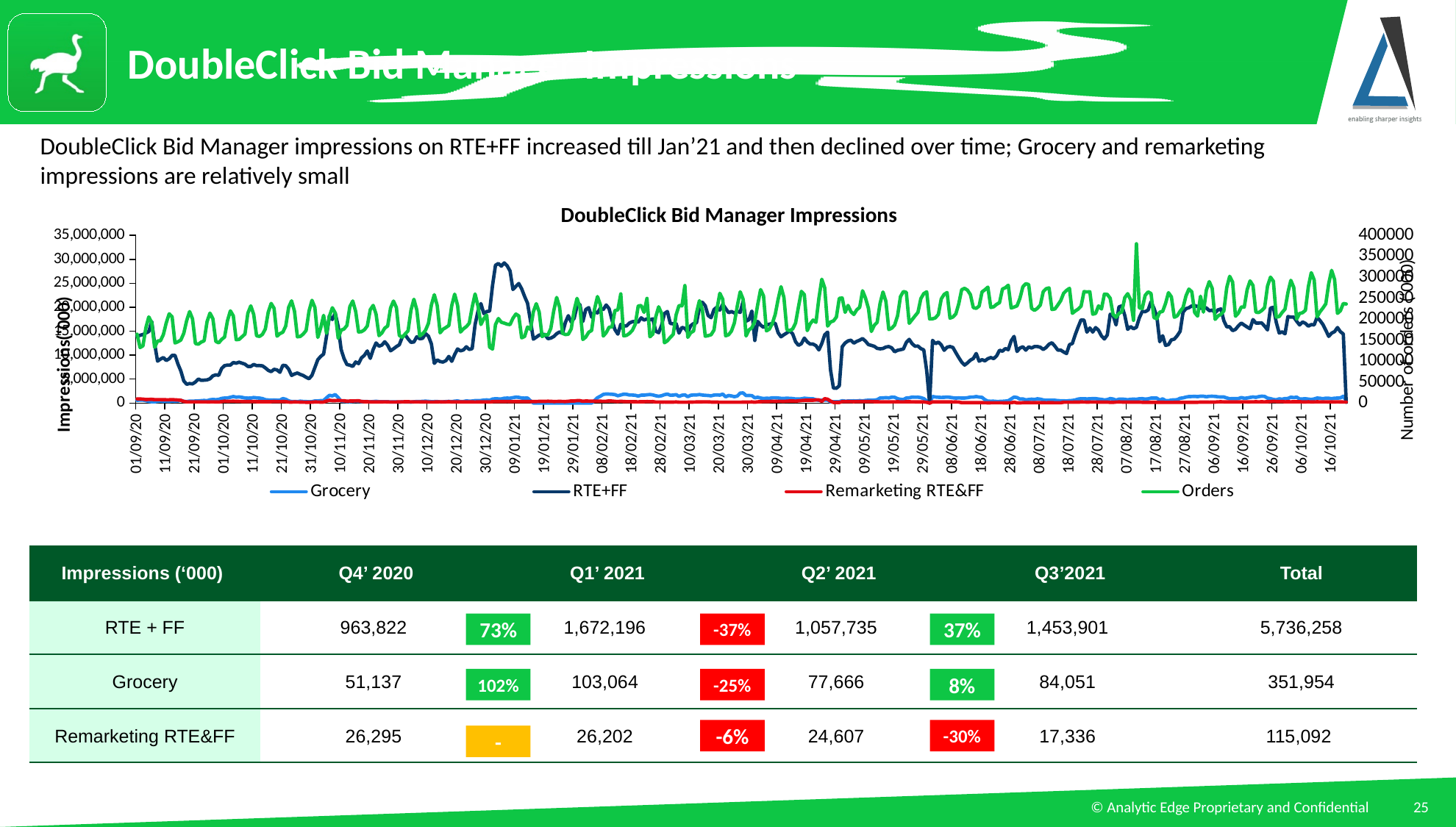

# DoubleClick Bid Manager Impressions
DoubleClick Bid Manager impressions on RTE+FF increased till Jan’21 and then declined over time; Grocery and remarketing impressions are relatively small

### Chart

| Category | Grocery  | RTE+FF | Remarketing RTE&FF | Orders |
|---|---|---|---|---|
| 44075 | 568245.0 | 13875311.0 | 873070.0 | 164226.0 |
| 44076 | 627772.0 | 14155213.0 | 856755.0 | 132578.0 |
| 44077 | 622058.0 | 14306314.0 | 818838.0 | 136555.0 |
| 44078 | 497009.0 | 14629565.0 | 741003.0 | 179472.0 |
| 44079 | 347384.0 | 14931089.0 | 756703.0 | 205625.0 |
| 44080 | 269560.0 | 17044128.0 | 775202.0 | 192001.0 |
| 44081 | 261692.0 | 12382306.0 | 714153.0 | 133006.0 |
| 44082 | 348695.0 | 8759616.0 | 720965.0 | 148126.0 |
| 44083 | 423041.0 | 9184053.0 | 712140.0 | 148658.0 |
| 44084 | 335589.0 | 9507668.0 | 705580.0 | 163496.0 |
| 44085 | 376994.0 | 8893175.0 | 684551.0 | 191584.0 |
| 44086 | 327987.0 | 9254818.0 | 682240.0 | 213070.0 |
| 44087 | 428608.0 | 9966029.0 | 717715.0 | 205936.0 |
| 44088 | 375346.0 | 9961011.0 | 677321.0 | 143388.0 |
| 44089 | 423326.0 | 8155632.0 | 642110.0 | 146343.0 |
| 44090 | 569820.0 | 6707312.0 | 586100.0 | 150448.0 |
| 44091 | 362013.0 | 4625382.0 | 330112.0 | 166491.0 |
| 44092 | 309948.0 | 3929146.0 | 262203.0 | 196845.0 |
| 44093 | 402936.0 | 4071127.0 | 259299.0 | 218363.0 |
| 44094 | 376351.0 | 4003239.0 | 256909.0 | 201035.0 |
| 44095 | 431295.0 | 4390773.0 | 253335.0 | 142105.0 |
| 44096 | 451112.0 | 5016455.0 | 261973.0 | 140479.0 |
| 44097 | 501988.0 | 4747601.0 | 258132.0 | 145571.0 |
| 44098 | 547037.0 | 4779481.0 | 260988.0 | 148658.0 |
| 44099 | 483270.0 | 4833384.0 | 249365.0 | 194407.0 |
| 44100 | 680323.0 | 5066151.0 | 253078.0 | 214615.0 |
| 44101 | 761006.0 | 5686804.0 | 261348.0 | 201435.0 |
| 44102 | 703886.0 | 5887950.0 | 243918.0 | 147173.0 |
| 44103 | 762697.0 | 5793508.0 | 219723.0 | 143718.0 |
| 44104 | 970791.0 | 7227663.0 | 301899.0 | 151948.0 |
| 44105 | 1043091.0 | 7809936.0 | 381485.0 | 157407.0 |
| 44106 | 1069127.0 | 7920001.0 | 355503.0 | 196384.0 |
| 44107 | 1210351.0 | 7920401.0 | 362646.0 | 220101.0 |
| 44108 | 1364295.0 | 8462196.0 | 383663.0 | 208294.0 |
| 44109 | 1227883.0 | 8322933.0 | 358288.0 | 151085.0 |
| 44110 | 1279124.0 | 8526179.0 | 336289.0 | 151947.0 |
| 44111 | 1194431.0 | 8324828.0 | 323214.0 | 158147.0 |
| 44112 | 1064791.0 | 8112279.0 | 313166.0 | 164689.0 |
| 44113 | 1030789.0 | 7646241.0 | 300124.0 | 214645.0 |
| 44114 | 1037280.0 | 7646852.0 | 311009.0 | 231986.0 |
| 44115 | 1158612.0 | 8055444.0 | 317741.0 | 211517.0 |
| 44116 | 1086022.0 | 7811295.0 | 287551.0 | 160405.0 |
| 44117 | 1038237.0 | 7826308.0 | 276416.0 | 159127.0 |
| 44118 | 934485.0 | 7767175.0 | 286036.0 | 163844.0 |
| 44119 | 700006.0 | 7339024.0 | 282132.0 | 176732.0 |
| 44120 | 647189.0 | 6825888.0 | 280979.0 | 216861.0 |
| 44121 | 611870.0 | 6558595.0 | 283308.0 | 237664.0 |
| 44122 | 649618.0 | 7044260.0 | 310225.0 | 226234.0 |
| 44123 | 606302.0 | 6916638.0 | 296672.0 | 159652.0 |
| 44124 | 598299.0 | 6416509.0 | 297827.0 | 165759.0 |
| 44125 | 937579.0 | 7887415.0 | 323099.0 | 169046.0 |
| 44126 | 788986.0 | 7809601.0 | 297563.0 | 183820.0 |
| 44127 | 447975.0 | 7089348.0 | 209868.0 | 228341.0 |
| 44128 | 320147.0 | 5776404.0 | 205441.0 | 243919.0 |
| 44129 | 329074.0 | 6066147.0 | 234543.0 | 219318.0 |
| 44130 | 292317.0 | 6273815.0 | 218239.0 | 158111.0 |
| 44131 | 396184.0 | 5973690.0 | 201477.0 | 158987.0 |
| 44132 | 334191.0 | 5759553.0 | 187168.0 | 164670.0 |
| 44133 | 314377.0 | 5380253.0 | 170000.0 | 173130.0 |
| 44134 | 261720.0 | 5076992.0 | 158869.0 | 220015.0 |
| 44135 | 303573.0 | 5806493.0 | 187639.0 | 245102.0 |
| 44136 | 436283.0 | 7415551.0 | 227873.0 | 228136.0 |
| 44137 | 441858.0 | 9059507.0 | 219209.0 | 156641.0 |
| 44138 | 515827.0 | 9746519.0 | 207136.0 | 179349.0 |
| 44139 | 530500.0 | 10236127.0 | 210308.0 | 209356.0 |
| 44140 | 1096384.0 | 13962688.0 | 417819.0 | 166510.0 |
| 44141 | 1617237.0 | 18269547.0 | 586824.0 | 207104.0 |
| 44142 | 1495953.0 | 17442719.0 | 499496.0 | 227420.0 |
| 44143 | 1773139.0 | 18760510.0 | 515844.0 | 214961.0 |
| 44144 | 1133879.0 | 15955682.0 | 547511.0 | 154509.0 |
| 44145 | 387169.0 | 11194877.0 | 489802.0 | 173969.0 |
| 44146 | 351111.0 | 9307302.0 | 475466.0 | 176734.0 |
| 44147 | 311582.0 | 8041071.0 | 386804.0 | 185191.0 |
| 44148 | 288249.0 | 7903366.0 | 420513.0 | 230035.0 |
| 44149 | 339792.0 | 7649936.0 | 439609.0 | 243621.0 |
| 44150 | 381601.0 | 8577994.0 | 449824.0 | 218858.0 |
| 44151 | 336901.0 | 8228136.0 | 486710.0 | 169711.0 |
| 44152 | 318298.0 | 9445278.0 | 329692.0 | 170387.0 |
| 44153 | 330442.0 | 9971604.0 | 277714.0 | 174773.0 |
| 44154 | 306355.0 | 10881488.0 | 272844.0 | 183941.0 |
| 44155 | 254500.0 | 9334258.0 | 242267.0 | 222800.0 |
| 44156 | 317066.0 | 11185573.0 | 241495.0 | 232997.0 |
| 44157 | 370657.0 | 12552587.0 | 253373.0 | 212134.0 |
| 44158 | 293872.0 | 11878392.0 | 245645.0 | 160818.0 |
| 44159 | 295099.0 | 12106682.0 | 242228.0 | 167259.0 |
| 44160 | 290511.0 | 12808190.0 | 256295.0 | 178871.0 |
| 44161 | 288639.0 | 12086283.0 | 238925.0 | 183805.0 |
| 44162 | 221477.0 | 10911718.0 | 216463.0 | 226971.0 |
| 44163 | 238611.0 | 11331959.0 | 214396.0 | 243338.0 |
| 44164 | 234699.0 | 11789141.0 | 219872.0 | 227922.0 |
| 44165 | 193253.0 | 12175818.0 | 235834.0 | 161386.0 |
| 44166 | 257112.0 | 13764927.0 | 262592.0 | 156956.0 |
| 44167 | 241208.0 | 14261802.0 | 263865.0 | 164996.0 |
| 44168 | 229552.0 | 13404226.0 | 265548.0 | 172448.0 |
| 44169 | 203094.0 | 12682072.0 | 257664.0 | 221694.0 |
| 44170 | 270673.0 | 12760965.0 | 252338.0 | 247643.0 |
| 44171 | 333871.0 | 13852927.0 | 257775.0 | 222164.0 |
| 44172 | 310783.0 | 13432554.0 | 250999.0 | 160245.0 |
| 44173 | 355115.0 | 13522457.0 | 234132.0 | 165223.0 |
| 44174 | 393573.0 | 14507739.0 | 229230.0 | 173663.0 |
| 44175 | 348233.0 | 13962709.0 | 224842.0 | 190382.0 |
| 44176 | 287611.0 | 12356586.0 | 220236.0 | 234062.0 |
| 44177 | 307201.0 | 8289281.0 | 225174.0 | 258532.0 |
| 44178 | 320301.0 | 9015252.0 | 238801.0 | 232729.0 |
| 44179 | 242088.0 | 8663669.0 | 254058.0 | 167540.0 |
| 44180 | 258044.0 | 8555830.0 | 222549.0 | 176263.0 |
| 44181 | 310218.0 | 8871230.0 | 247581.0 | 180345.0 |
| 44182 | 344418.0 | 9743072.0 | 276816.0 | 185253.0 |
| 44183 | 294824.0 | 8718914.0 | 233472.0 | 232837.0 |
| 44184 | 395673.0 | 10135948.0 | 235434.0 | 259854.0 |
| 44185 | 446536.0 | 11303950.0 | 248032.0 | 233076.0 |
| 44186 | 309895.0 | 10900872.0 | 251643.0 | 169503.0 |
| 44187 | 333697.0 | 11093948.0 | 244695.0 | 177195.0 |
| 44188 | 451350.0 | 11753790.0 | 240042.0 | 182397.0 |
| 44189 | 395578.0 | 11193902.0 | 233729.0 | 190514.0 |
| 44190 | 419924.0 | 11373734.0 | 233062.0 | 228802.0 |
| 44191 | 514856.0 | 16387652.0 | 222520.0 | 260318.0 |
| 44192 | 509763.0 | 19191551.0 | 234791.0 | 231490.0 |
| 44193 | 526152.0 | 20766732.0 | 236861.0 | 187410.0 |
| 44194 | 621706.0 | 18673606.0 | 231761.0 | 201547.0 |
| 44195 | 659665.0 | 19115371.0 | 227075.0 | 210077.0 |
| 44196 | 575727.0 | 19201206.0 | 231828.0 | 133269.0 |
| 44197 | 835458.0 | 24575826.0 | 283739.0 | 128930.0 |
| 44198 | 902020.0 | 28779569.0 | 319592.0 | 187228.0 |
| 44199 | 873722.0 | 29137067.0 | 325785.0 | 201731.0 |
| 44200 | 856500.0 | 28589573.0 | 316005.0 | 192895.0 |
| 44201 | 1006825.0 | 29261607.0 | 315575.0 | 190774.0 |
| 44202 | 1040155.0 | 28671059.0 | 332970.0 | 188192.0 |
| 44203 | 1021193.0 | 27588075.0 | 313327.0 | 187222.0 |
| 44204 | 1130525.0 | 23712071.0 | 293833.0 | 202423.0 |
| 44205 | 1239676.0 | 24349640.0 | 308129.0 | 212421.0 |
| 44206 | 1191280.0 | 24970189.0 | 315531.0 | 208078.0 |
| 44207 | 1052606.0 | 23841809.0 | 309569.0 | 155645.0 |
| 44208 | 1031224.0 | 22244215.0 | 312759.0 | 159047.0 |
| 44209 | 1045979.0 | 20847066.0 | 305557.0 | 181567.0 |
| 44210 | 480977.0 | 17184248.0 | 315312.0 | 175913.0 |
| 44211 | 1.0 | 13341852.0 | 322095.0 | 217796.0 |
| 44212 | 2.0 | 13755595.0 | 325598.0 | 237197.0 |
| 44213 | 0.0 | 14191474.0 | 344301.0 | 217233.0 |
| 44214 | 1.0 | 14324439.0 | 347447.0 | 158806.0 |
| 44215 | 0.0 | 14319531.0 | 345366.0 | 162949.0 |
| 44216 | 1.0 | 13448333.0 | 386261.0 | 162668.0 |
| 44217 | 0.0 | 13570928.0 | 356593.0 | 178032.0 |
| 44218 | 0.0 | 13896423.0 | 325977.0 | 220010.0 |
| 44219 | 0.0 | 14482826.0 | 332108.0 | 252021.0 |
| 44220 | 0.0 | 14856221.0 | 354460.0 | 228583.0 |
| 44221 | 0.0 | 14575474.0 | 334773.0 | 166308.0 |
| 44222 | 0.0 | 16836040.0 | 325032.0 | 163595.0 |
| 44223 | 0.0 | 18244964.0 | 367433.0 | 164291.0 |
| 44224 | 0.0 | 16922325.0 | 440769.0 | 177038.0 |
| 44225 | 0.0 | 17678622.0 | 431358.0 | 221351.0 |
| 44226 | 0.0 | 20232589.0 | 501696.0 | 249758.0 |
| 44227 | 0.0 | 20551392.0 | 502761.0 | 227342.0 |
| 44228 | 0.0 | 17018168.0 | 370356.0 | 151759.0 |
| 44229 | 0.0 | 19541557.0 | 432738.0 | 157592.0 |
| 44230 | 0.0 | 19921741.0 | 409924.0 | 169145.0 |
| 44231 | 0.0 | 17930156.0 | 387956.0 | 173215.0 |
| 44232 | 516652.0 | 19072681.0 | 387439.0 | 224239.0 |
| 44233 | 1118024.0 | 18816302.0 | 372675.0 | 254146.0 |
| 44234 | 1426495.0 | 19817410.0 | 387465.0 | 234577.0 |
| 44235 | 1803363.0 | 19539169.0 | 367331.0 | 159971.0 |
| 44236 | 1894964.0 | 20481960.0 | 379810.0 | 168004.0 |
| 44237 | 1874625.0 | 19706584.0 | 447344.0 | 180962.0 |
| 44238 | 1836125.0 | 17302293.0 | 414035.0 | 181973.0 |
| 44239 | 1763826.0 | 15344016.0 | 346509.0 | 220754.0 |
| 44240 | 1516751.0 | 14391730.0 | 310563.0 | 222442.0 |
| 44241 | 1685838.0 | 16436539.0 | 374784.0 | 260476.0 |
| 44242 | 1852988.0 | 16084063.0 | 312912.0 | 160445.0 |
| 44243 | 1824838.0 | 16111174.0 | 294901.0 | 161560.0 |
| 44244 | 1670142.0 | 16718612.0 | 290350.0 | 166319.0 |
| 44245 | 1667333.0 | 16989290.0 | 275800.0 | 173655.0 |
| 44246 | 1621076.0 | 17017484.0 | 268341.0 | 188524.0 |
| 44247 | 1451025.0 | 16905946.0 | 261470.0 | 231723.0 |
| 44248 | 1644423.0 | 17796390.0 | 275347.0 | 232714.0 |
| 44249 | 1648430.0 | 17323824.0 | 281966.0 | 216324.0 |
| 44250 | 1725533.0 | 17583240.0 | 299428.0 | 249754.0 |
| 44251 | 1782769.0 | 17359590.0 | 296296.0 | 158166.0 |
| 44252 | 1700264.0 | 17586224.0 | 302904.0 | 164633.0 |
| 44253 | 1527311.0 | 14995804.0 | 210760.0 | 205515.0 |
| 44254 | 1416022.0 | 14692396.0 | 220684.0 | 229698.0 |
| 44255 | 1527994.0 | 16217808.0 | 206437.0 | 214011.0 |
| 44256 | 1756678.0 | 18702990.0 | 214735.0 | 143859.0 |
| 44257 | 1880633.0 | 19117626.0 | 205110.0 | 148677.0 |
| 44258 | 1636213.0 | 16627230.0 | 192175.0 | 156715.0 |
| 44259 | 1654001.0 | 16541526.0 | 201822.0 | 163734.0 |
| 44260 | 1760084.0 | 16612026.0 | 230783.0 | 210428.0 |
| 44261 | 1388729.0 | 14611940.0 | 181248.0 | 232843.0 |
| 44262 | 1633783.0 | 15799396.0 | 187890.0 | 231844.0 |
| 44263 | 1714010.0 | 15598107.0 | 188460.0 | 280364.0 |
| 44264 | 1331367.0 | 14795478.0 | 182552.0 | 156809.0 |
| 44265 | 1631100.0 | 16158944.0 | 207520.0 | 167826.0 |
| 44266 | 1687623.0 | 16601668.0 | 210952.0 | 172059.0 |
| 44267 | 1690857.0 | 16757513.0 | 232803.0 | 215238.0 |
| 44268 | 1783565.0 | 19861876.0 | 237069.0 | 244332.0 |
| 44269 | 1672850.0 | 21052280.0 | 249834.0 | 223419.0 |
| 44270 | 1614876.0 | 20326008.0 | 260181.0 | 159513.0 |
| 44271 | 1578332.0 | 18269873.0 | 253178.0 | 160915.0 |
| 44272 | 1505669.0 | 17825178.0 | 216047.0 | 163038.0 |
| 44273 | 1662165.0 | 19522412.0 | 192341.0 | 174309.0 |
| 44274 | 1709078.0 | 20028253.0 | 195884.0 | 223956.0 |
| 44275 | 1650166.0 | 19398815.0 | 172959.0 | 261969.0 |
| 44276 | 1873543.0 | 20634110.0 | 180830.0 | 247801.0 |
| 44277 | 1296501.0 | 19750152.0 | 174394.0 | 160591.0 |
| 44278 | 1584713.0 | 18873051.0 | 174450.0 | 162969.0 |
| 44279 | 1484101.0 | 19100840.0 | 185561.0 | 171878.0 |
| 44280 | 1328202.0 | 18822182.0 | 179473.0 | 191282.0 |
| 44281 | 1462680.0 | 19178702.0 | 185771.0 | 231632.0 |
| 44282 | 2083982.0 | 18924990.0 | 177234.0 | 265474.0 |
| 44283 | 2112109.0 | 21299105.0 | 196681.0 | 247557.0 |
| 44284 | 1558070.0 | 17105216.0 | 197049.0 | 160139.0 |
| 44285 | 1578068.0 | 17401678.0 | 209802.0 | 174476.0 |
| 44286 | 1555176.0 | 19213450.0 | 228576.0 | 180050.0 |
| 44287 | 1104731.0 | 13067980.0 | 177511.0 | 194739.0 |
| 44288 | 1206861.0 | 17060203.0 | 261196.0 | 234789.0 |
| 44289 | 1054754.0 | 16283681.0 | 287446.0 | 270791.0 |
| 44290 | 942916.0 | 15808093.0 | 297874.0 | 255787.0 |
| 44291 | 1009082.0 | 16314750.0 | 325797.0 | 172127.0 |
| 44292 | 981649.0 | 16470218.0 | 321950.0 | 176445.0 |
| 44293 | 1089336.0 | 16605731.0 | 373049.0 | 189347.0 |
| 44294 | 1098353.0 | 16672707.0 | 340142.0 | 211430.0 |
| 44295 | 1059276.0 | 14694323.0 | 380471.0 | 247408.0 |
| 44296 | 984150.0 | 13838982.0 | 363532.0 | 277643.0 |
| 44297 | 969160.0 | 14276675.0 | 354876.0 | 251884.0 |
| 44298 | 1015610.0 | 14657341.0 | 381103.0 | 175143.0 |
| 44299 | 970204.0 | 15108919.0 | 432526.0 | 172635.0 |
| 44300 | 943024.0 | 14443493.0 | 437845.0 | 176931.0 |
| 44301 | 848100.0 | 12805480.0 | 396948.0 | 190839.0 |
| 44302 | 854146.0 | 12051443.0 | 460311.0 | 229812.0 |
| 44303 | 886635.0 | 12398261.0 | 518835.0 | 266607.0 |
| 44304 | 1011587.0 | 13564533.0 | 567068.0 | 258728.0 |
| 44305 | 954370.0 | 12771958.0 | 591135.0 | 172869.0 |
| 44306 | 900867.0 | 12324936.0 | 576966.0 | 188896.0 |
| 44307 | 891627.0 | 12320851.0 | 580199.0 | 198047.0 |
| 44308 | 666790.0 | 11980193.0 | 648370.0 | 192657.0 |
| 44309 | 559280.0 | 11093767.0 | 655240.0 | 249765.0 |
| 44310 | 614004.0 | 12432448.0 | 366123.0 | 295437.0 |
| 44311 | 605030.0 | 14256157.0 | 923810.0 | 274980.0 |
| 44312 | 632298.0 | 14812295.0 | 798228.0 | 183624.0 |
| 44313 | 245785.0 | 6902344.0 | 411337.0 | 193448.0 |
| 44314 | 272654.0 | 3128864.0 | 131372.0 | 195967.0 |
| 44315 | 276153.0 | 3085777.0 | 121632.0 | 205212.0 |
| 44316 | 293852.0 | 3608590.0 | 122365.0 | 250016.0 |
| 44317 | 483841.0 | 11760492.0 | 307033.0 | 250587.0 |
| 44318 | 403163.0 | 12546833.0 | 296386.0 | 216429.0 |
| 44319 | 425326.0 | 12975838.0 | 310076.0 | 232916.0 |
| 44320 | 447170.0 | 13129579.0 | 296052.0 | 218168.0 |
| 44321 | 456768.0 | 12513447.0 | 289361.0 | 211344.0 |
| 44322 | 423686.0 | 12880726.0 | 307113.0 | 222619.0 |
| 44323 | 514718.0 | 13137323.0 | 307857.0 | 228251.0 |
| 44324 | 451382.0 | 13478335.0 | 305532.0 | 267933.0 |
| 44325 | 548125.0 | 12925605.0 | 303089.0 | 250664.0 |
| 44326 | 589192.0 | 12209869.0 | 318117.0 | 225938.0 |
| 44327 | 590831.0 | 12049713.0 | 300171.0 | 170809.0 |
| 44328 | 610665.0 | 11853422.0 | 288865.0 | 185464.0 |
| 44329 | 698479.0 | 11420021.0 | 271051.0 | 192717.0 |
| 44330 | 1056575.0 | 11329728.0 | 255429.0 | 237992.0 |
| 44331 | 1080205.0 | 11396882.0 | 258772.0 | 265011.0 |
| 44332 | 1128973.0 | 11697905.0 | 256740.0 | 242892.0 |
| 44333 | 1084312.0 | 11803907.0 | 258576.0 | 175478.0 |
| 44334 | 1223812.0 | 11533077.0 | 262668.0 | 178654.0 |
| 44335 | 1208313.0 | 10713060.0 | 262020.0 | 186075.0 |
| 44336 | 911101.0 | 11022654.0 | 267717.0 | 208316.0 |
| 44337 | 786204.0 | 11145632.0 | 255097.0 | 254121.0 |
| 44338 | 731841.0 | 11295521.0 | 260432.0 | 266031.0 |
| 44339 | 1067162.0 | 12665870.0 | 268798.0 | 264236.0 |
| 44340 | 1104446.0 | 13301136.0 | 262836.0 | 190240.0 |
| 44341 | 1244122.0 | 12396533.0 | 259611.0 | 199161.0 |
| 44342 | 1206845.0 | 11869261.0 | 250254.0 | 207928.0 |
| 44343 | 1230958.0 | 11901053.0 | 245182.0 | 216449.0 |
| 44344 | 1139027.0 | 11374597.0 | 233806.0 | 249417.0 |
| 44345 | 928998.0 | 11099386.0 | 230250.0 | 261110.0 |
| 44346 | 465991.0 | 6787826.0 | 171911.0 | 265437.0 |
| 44347 | 6.0 | 31.0 | 0.0 | 200660.0 |
| 44348 | 1371277.0 | 13096024.0 | 249604.0 | 201056.0 |
| 44349 | 1267314.0 | 12395466.0 | 243798.0 | 203372.0 |
| 44350 | 1211418.0 | 12747557.0 | 238524.0 | 211569.0 |
| 44351 | 1177469.0 | 12141249.0 | 243566.0 | 248541.0 |
| 44352 | 1204189.0 | 11023964.0 | 236794.0 | 259345.0 |
| 44353 | 1258184.0 | 11663685.0 | 250403.0 | 263743.0 |
| 44354 | 1196426.0 | 11813772.0 | 241250.0 | 202633.0 |
| 44355 | 1100859.0 | 11615045.0 | 225580.0 | 205289.0 |
| 44356 | 1034412.0 | 10543702.0 | 228354.0 | 212672.0 |
| 44357 | 1076814.0 | 9506532.0 | 209188.0 | 236569.0 |
| 44358 | 1044100.0 | 8544077.0 | 85139.0 | 270500.0 |
| 44359 | 1047573.0 | 7924206.0 | 84980.0 | 273747.0 |
| 44360 | 1114536.0 | 8382626.0 | 88012.0 | 269362.0 |
| 44361 | 1248088.0 | 8964921.0 | 88377.0 | 258786.0 |
| 44362 | 1254193.0 | 9301108.0 | 84700.0 | 227634.0 |
| 44363 | 1356715.0 | 10361443.0 | 85645.0 | 226018.0 |
| 44364 | 1251624.0 | 8749792.0 | 78133.0 | 231507.0 |
| 44365 | 1179073.0 | 9062764.0 | 77039.0 | 265346.0 |
| 44366 | 701145.0 | 8816246.0 | 63864.0 | 270402.0 |
| 44367 | 390336.0 | 9269177.0 | 52806.0 | 276605.0 |
| 44368 | 380331.0 | 9502291.0 | 60177.0 | 228066.0 |
| 44369 | 389400.0 | 9291992.0 | 61170.0 | 229828.0 |
| 44370 | 334814.0 | 9850824.0 | 55969.0 | 235629.0 |
| 44371 | 343607.0 | 11033738.0 | 57175.0 | 239610.0 |
| 44372 | 367129.0 | 10833218.0 | 55531.0 | 272112.0 |
| 44373 | 409507.0 | 11382178.0 | 53815.0 | 275324.0 |
| 44374 | 488785.0 | 11150256.0 | 59021.0 | 281218.0 |
| 44375 | 869382.0 | 13007763.0 | 64343.0 | 226857.0 |
| 44376 | 1244526.0 | 13925646.0 | 177071.0 | 229106.0 |
| 44377 | 1168602.0 | 10777373.0 | 41408.0 | 231904.0 |
| 44378 | 830860.0 | 11497042.0 | 32918.0 | 249657.0 |
| 44379 | 863416.0 | 11754224.0 | 85715.0 | 277456.0 |
| 44380 | 668252.0 | 11045248.0 | 84530.0 | 284787.0 |
| 44381 | 738091.0 | 11725002.0 | 86753.0 | 282833.0 |
| 44382 | 814559.0 | 11503819.0 | 84267.0 | 225861.0 |
| 44383 | 751418.0 | 11811070.0 | 82944.0 | 221130.0 |
| 44384 | 891888.0 | 11806005.0 | 81405.0 | 226147.0 |
| 44385 | 814449.0 | 11657717.0 | 85413.0 | 233901.0 |
| 44386 | 655128.0 | 11192262.0 | 82478.0 | 265703.0 |
| 44387 | 563578.0 | 11607505.0 | 69626.0 | 272929.0 |
| 44388 | 606408.0 | 12295984.0 | 75613.0 | 274782.0 |
| 44389 | 592799.0 | 12584972.0 | 72794.0 | 223297.0 |
| 44390 | 582338.0 | 11886904.0 | 70049.0 | 224514.0 |
| 44391 | 507059.0 | 11059488.0 | 68879.0 | 233965.0 |
| 44392 | 488506.0 | 11057104.0 | 66050.0 | 244385.0 |
| 44393 | 470893.0 | 10672572.0 | 177268.0 | 261994.0 |
| 44394 | 438382.0 | 10338528.0 | 177514.0 | 268821.0 |
| 44395 | 512352.0 | 12193398.0 | 185980.0 | 273685.0 |
| 44396 | 537704.0 | 12440448.0 | 177335.0 | 214048.0 |
| 44397 | 645026.0 | 14303444.0 | 213640.0 | 219800.0 |
| 44398 | 837676.0 | 15886893.0 | 189508.0 | 224139.0 |
| 44399 | 906235.0 | 17373958.0 | 227537.0 | 231028.0 |
| 44400 | 908111.0 | 17326455.0 | 223308.0 | 265945.0 |
| 44401 | 863352.0 | 14808493.0 | 205661.0 | 265083.0 |
| 44402 | 895602.0 | 15680553.0 | 212631.0 | 265562.0 |
| 44403 | 927103.0 | 14828521.0 | 212012.0 | 212017.0 |
| 44404 | 928888.0 | 15767286.0 | 208925.0 | 214009.0 |
| 44405 | 836037.0 | 15188734.0 | 207106.0 | 231940.0 |
| 44406 | 761807.0 | 14023581.0 | 199772.0 | 224435.0 |
| 44407 | 647752.0 | 13386717.0 | 203389.0 | 259816.0 |
| 44408 | 717229.0 | 14215077.0 | 204356.0 | 259329.0 |
| 44409 | 934576.0 | 18551259.0 | 147948.0 | 250120.0 |
| 44410 | 850989.0 | 18307460.0 | 150767.0 | 211296.0 |
| 44411 | 614262.0 | 16315048.0 | 210184.0 | 204829.0 |
| 44412 | 812969.0 | 20095690.0 | 232887.0 | 213768.0 |
| 44413 | 835338.0 | 20282882.0 | 209179.0 | 218103.0 |
| 44414 | 786424.0 | 18308086.0 | 195183.0 | 251547.0 |
| 44415 | 673975.0 | 15392703.0 | 192119.0 | 260973.0 |
| 44416 | 790115.0 | 15972542.0 | 197642.0 | 246660.0 |
| 44417 | 807022.0 | 15517879.0 | 196828.0 | 197559.0 |
| 44418 | 792881.0 | 15828252.0 | 198779.0 | 380113.0 |
| 44419 | 898547.0 | 17793265.0 | 207028.0 | 226921.0 |
| 44420 | 916455.0 | 19134265.0 | 163103.0 | 225731.0 |
| 44421 | 831908.0 | 19077839.0 | 157560.0 | 256964.0 |
| 44422 | 879266.0 | 19421182.0 | 145653.0 | 265190.0 |
| 44423 | 1041395.0 | 21150857.0 | 149689.0 | 261418.0 |
| 44424 | 1041654.0 | 19819277.0 | 163556.0 | 203979.0 |
| 44425 | 1039280.0 | 18060557.0 | 163183.0 | 201241.0 |
| 44426 | 603016.0 | 12808660.0 | 157077.0 | 216838.0 |
| 44427 | 887241.0 | 14057016.0 | 154317.0 | 218732.0 |
| 44428 | 510050.0 | 12055073.0 | 141372.0 | 237756.0 |
| 44429 | 490926.0 | 12198826.0 | 141800.0 | 263327.0 |
| 44430 | 634258.0 | 13206666.0 | 143039.0 | 253480.0 |
| 44431 | 666254.0 | 13353536.0 | 148039.0 | 204777.0 |
| 44432 | 697928.0 | 14064463.0 | 151795.0 | 208169.0 |
| 44433 | 999872.0 | 14987467.0 | 161613.0 | 219262.0 |
| 44434 | 1079760.0 | 18986732.0 | 158651.0 | 227870.0 |
| 44435 | 1248859.0 | 19710250.0 | 165729.0 | 255808.0 |
| 44436 | 1352314.0 | 19911564.0 | 164574.0 | 271885.0 |
| 44437 | 1362245.0 | 20292164.0 | 170708.0 | 265673.0 |
| 44438 | 1397377.0 | 20345230.0 | 171018.0 | 215806.0 |
| 44439 | 1337634.0 | 20146076.0 | 168030.0 | 207508.0 |
| 44440 | 1436272.0 | 19798852.0 | 206840.0 | 254911.0 |
| 44441 | 1424378.0 | 19899647.0 | 206082.0 | 216997.0 |
| 44442 | 1311481.0 | 19876349.0 | 196364.0 | 269304.0 |
| 44443 | 1407761.0 | 19286671.0 | 188027.0 | 289754.0 |
| 44444 | 1417309.0 | 19405168.0 | 197918.0 | 273747.0 |
| 44445 | 1389081.0 | 18866459.0 | 205405.0 | 199650.0 |
| 44446 | 1298908.0 | 19464496.0 | 257739.0 | 207852.0 |
| 44447 | 1271995.0 | 19644803.0 | 266447.0 | 211803.0 |
| 44448 | 1276299.0 | 17202913.0 | 250813.0 | 219704.0 |
| 44449 | 1071857.0 | 15925505.0 | 239983.0 | 275451.0 |
| 44450 | 904531.0 | 15929532.0 | 242065.0 | 302453.0 |
| 44451 | 933356.0 | 15127860.0 | 253639.0 | 289005.0 |
| 44452 | 916092.0 | 15379437.0 | 252826.0 | 207271.0 |
| 44453 | 942650.0 | 16123724.0 | 253078.0 | 214764.0 |
| 44454 | 1153634.0 | 16699236.0 | 248801.0 | 229278.0 |
| 44455 | 1002559.0 | 16278471.0 | 254720.0 | 229100.0 |
| 44456 | 1054112.0 | 15875995.0 | 249626.0 | 270771.0 |
| 44457 | 1185154.0 | 15517590.0 | 250352.0 | 291559.0 |
| 44458 | 1269849.0 | 17439503.0 | 259404.0 | 280605.0 |
| 44459 | 1190550.0 | 16703384.0 | 269742.0 | 216629.0 |
| 44460 | 1342486.0 | 16707575.0 | 259817.0 | 216019.0 |
| 44461 | 1426627.0 | 16729970.0 | 266821.0 | 220752.0 |
| 44462 | 1388008.0 | 16068840.0 | 262749.0 | 227753.0 |
| 44463 | 1025611.0 | 15271699.0 | 276097.0 | 279011.0 |
| 44464 | 930093.0 | 19826300.0 | 315056.0 | 300461.0 |
| 44465 | 753219.0 | 19999676.0 | 368394.0 | 290772.0 |
| 44466 | 674033.0 | 16819922.0 | 321591.0 | 204946.0 |
| 44467 | 881951.0 | 14621335.0 | 295699.0 | 206515.0 |
| 44468 | 802964.0 | 14870785.0 | 328753.0 | 216164.0 |
| 44469 | 950802.0 | 14467551.0 | 256537.0 | 224227.0 |
| 44470 | 956219.0 | 18057599.0 | 273472.0 | 263884.0 |
| 44471 | 1225059.0 | 17939457.0 | 261021.0 | 292811.0 |
| 44472 | 1138149.0 | 17950764.0 | 278044.0 | 276092.0 |
| 44473 | 1237457.0 | 17079121.0 | 282418.0 | 200422.0 |
| 44474 | 859269.0 | 16310156.0 | 289312.0 | 213797.0 |
| 44475 | 862461.0 | 16930170.0 | 239200.0 | 215655.0 |
| 44476 | 898461.0 | 16644767.0 | 242507.0 | 221395.0 |
| 44477 | 831564.0 | 16058563.0 | 263958.0 | 277815.0 |
| 44478 | 745154.0 | 16387190.0 | 241842.0 | 311101.0 |
| 44479 | 868896.0 | 16311665.0 | 248963.0 | 293896.0 |
| 44480 | 1047103.0 | 17931377.0 | 262821.0 | 205681.0 |
| 44481 | 1008001.0 | 17247153.0 | 256757.0 | 217839.0 |
| 44482 | 908475.0 | 16410169.0 | 253769.0 | 226614.0 |
| 44483 | 1017551.0 | 15205256.0 | 259594.0 | 236848.0 |
| 44484 | 1001302.0 | 13919889.0 | 236318.0 | 285171.0 |
| 44485 | 920451.0 | 14602913.0 | 239308.0 | 316578.0 |
| 44486 | 1017167.0 | 14922101.0 | 243450.0 | 294938.0 |
| 44487 | 1037224.0 | 15767273.0 | 254857.0 | 214013.0 |
| 44488 | 1086364.0 | 14901971.0 | 237304.0 | 220218.0 |
| 44489 | 1420666.0 | 14438593.0 | 224120.0 | 237645.0 |
| 44490 | 501444.0 | 163802.15999999997 | 226358.0 | 236310.0 |
DoubleClick Bid Manager Impressions
| Impressions (‘000) | Q4’ 2020 | Q1’ 2021 | Q2’ 2021 | Q3’2021 | Total |
| --- | --- | --- | --- | --- | --- |
| RTE + FF | 963,822 | 1,672,196 | 1,057,735 | 1,453,901 | 5,736,258 |
| Grocery | 51,137 | 103,064 | 77,666 | 84,051 | 351,954 |
| Remarketing RTE&FF | 26,295 | 26,202 | 24,607 | 17,336 | 115,092 |
73%
-37%
37%
102%
-25%
8%
-6%
-30%
-
© Analytic Edge Proprietary and Confidential
25